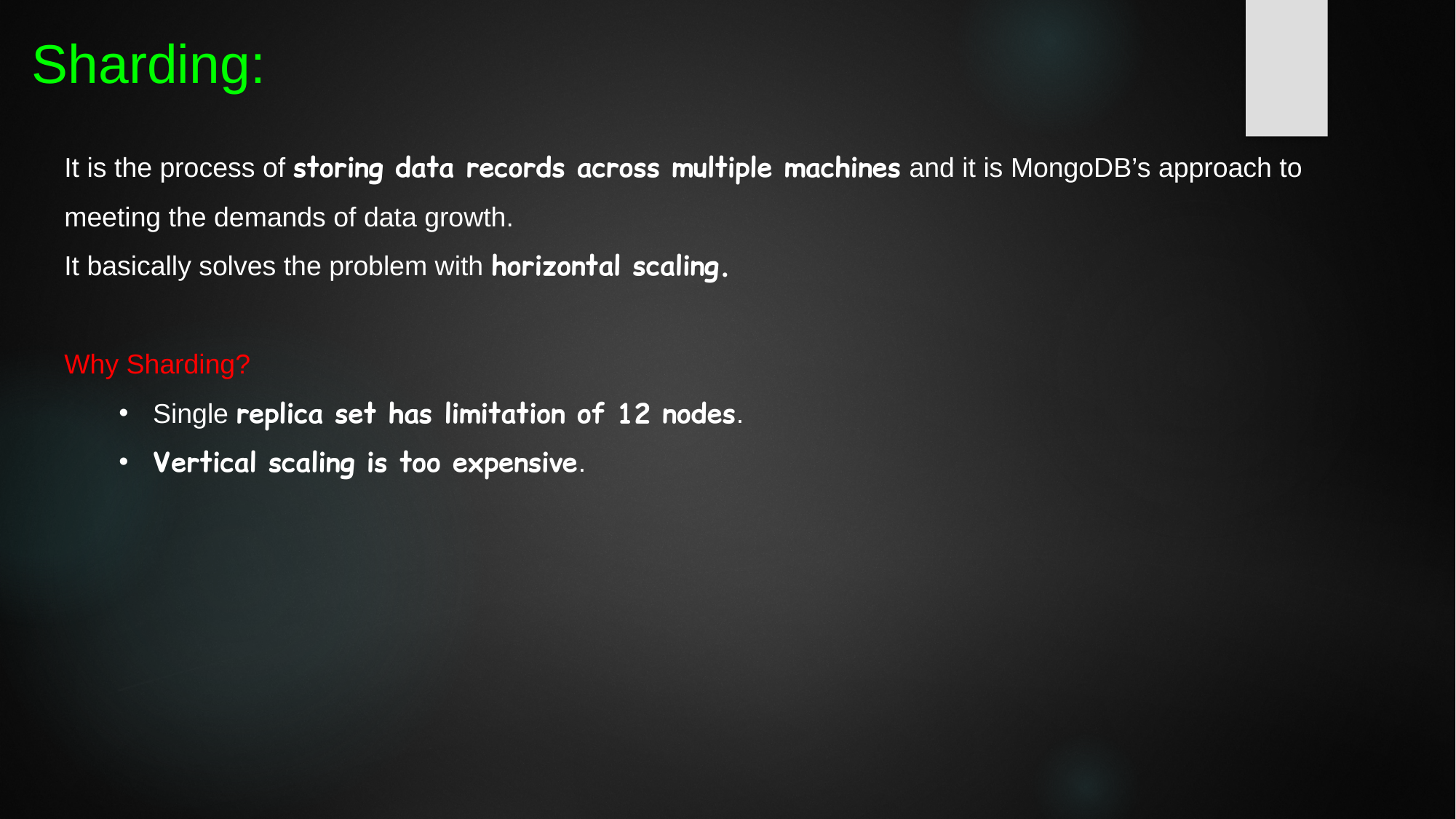

# Sharding:
It is the process of storing data records across multiple machines and it is MongoDB’s approach to meeting the demands of data growth.
It basically solves the problem with horizontal scaling.

Why Sharding?
Single replica set has limitation of 12 nodes.
Vertical scaling is too expensive.